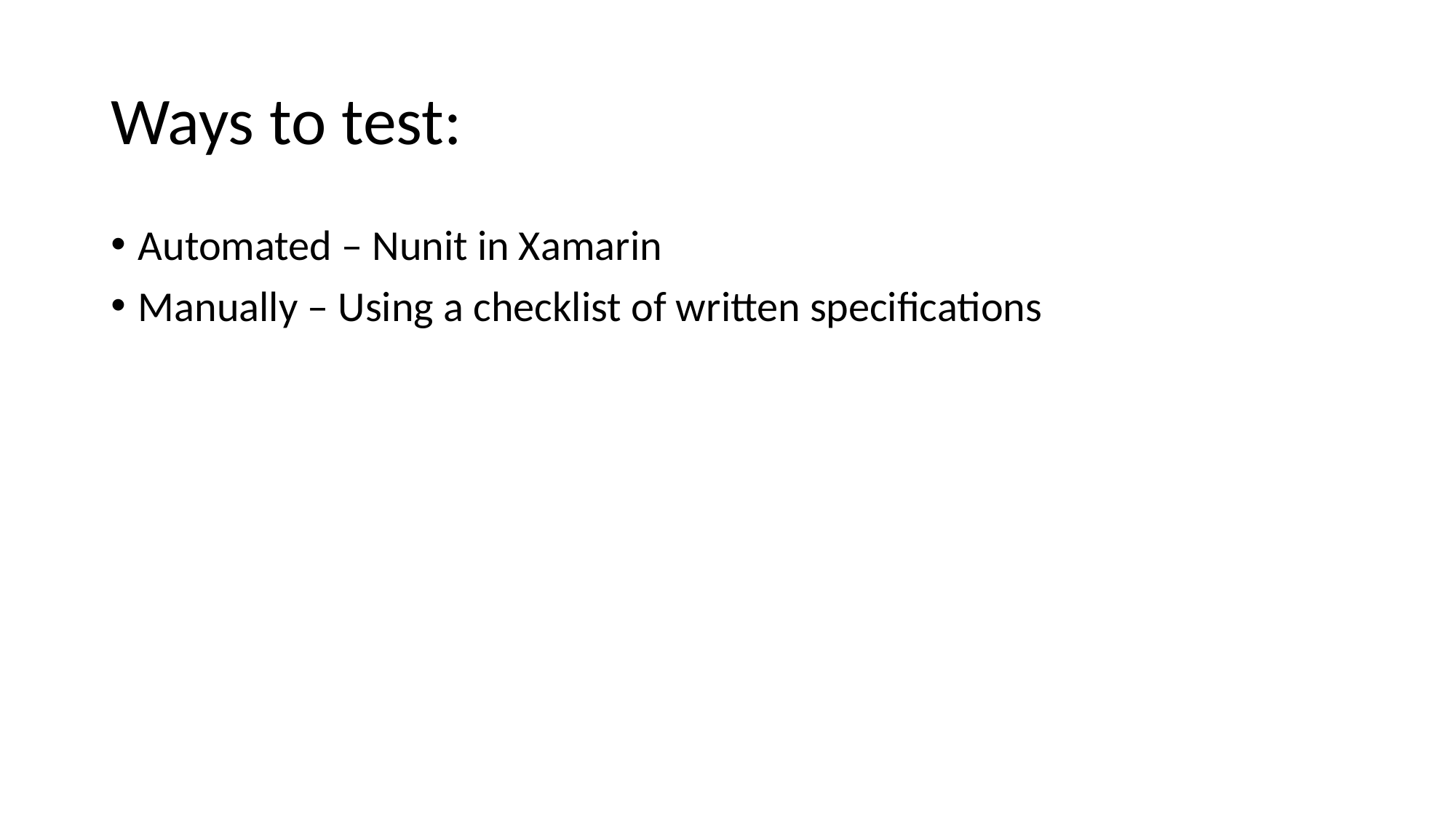

# Ways to test:
Automated – Nunit in Xamarin
Manually – Using a checklist of written specifications